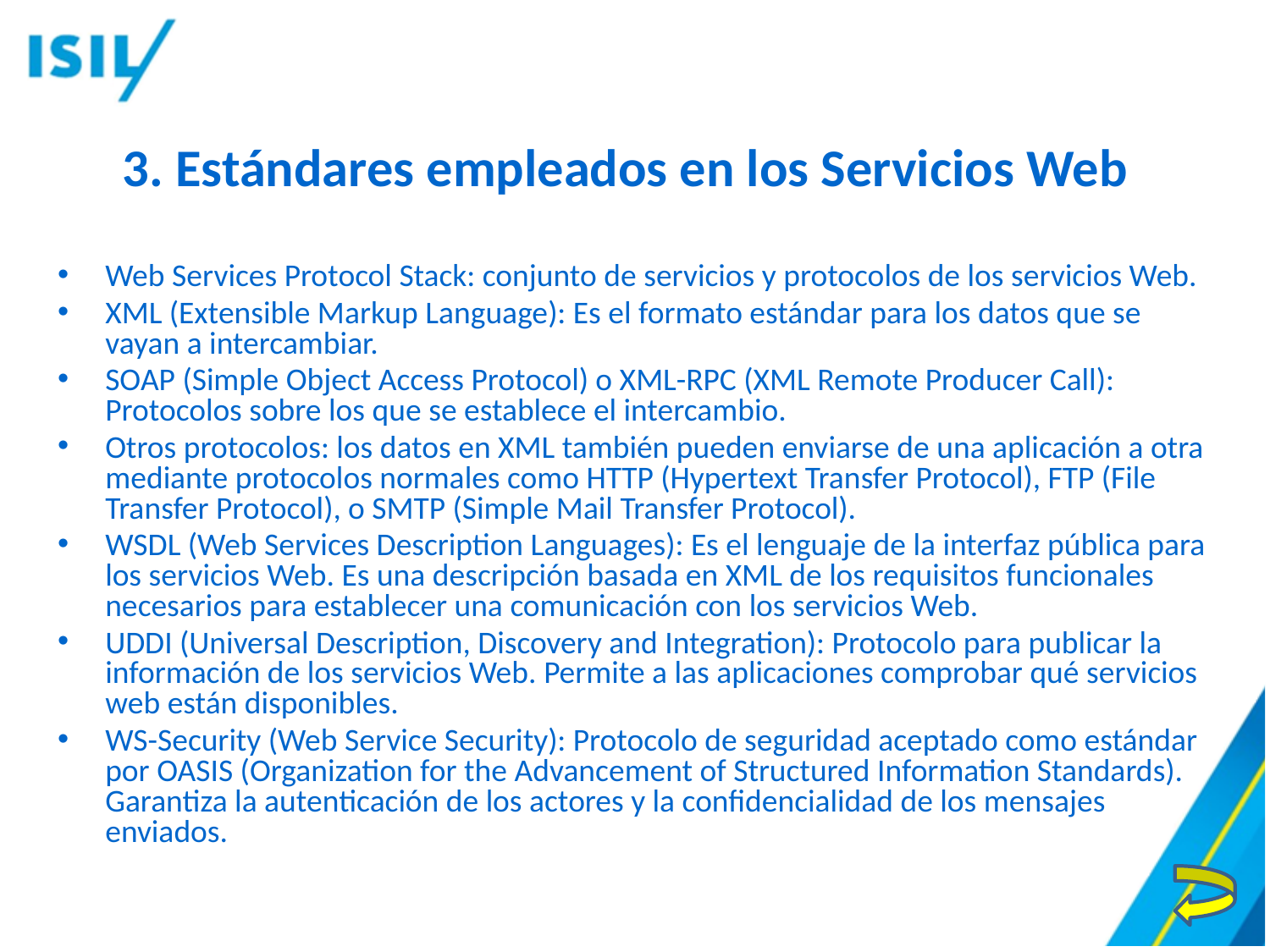

# 3. Estándares empleados en los Servicios Web
Web Services Protocol Stack: conjunto de servicios y protocolos de los servicios Web.
XML (Extensible Markup Language): Es el formato estándar para los datos que se vayan a intercambiar.
SOAP (Simple Object Access Protocol) o XML-RPC (XML Remote Producer Call): Protocolos sobre los que se establece el intercambio.
Otros protocolos: los datos en XML también pueden enviarse de una aplicación a otra mediante protocolos normales como HTTP (Hypertext Transfer Protocol), FTP (File Transfer Protocol), o SMTP (Simple Mail Transfer Protocol).
WSDL (Web Services Description Languages): Es el lenguaje de la interfaz pública para los servicios Web. Es una descripción basada en XML de los requisitos funcionales necesarios para establecer una comunicación con los servicios Web.
UDDI (Universal Description, Discovery and Integration): Protocolo para publicar la información de los servicios Web. Permite a las aplicaciones comprobar qué servicios web están disponibles.
WS-Security (Web Service Security): Protocolo de seguridad aceptado como estándar por OASIS (Organization for the Advancement of Structured Information Standards). Garantiza la autenticación de los actores y la confidencialidad de los mensajes enviados.